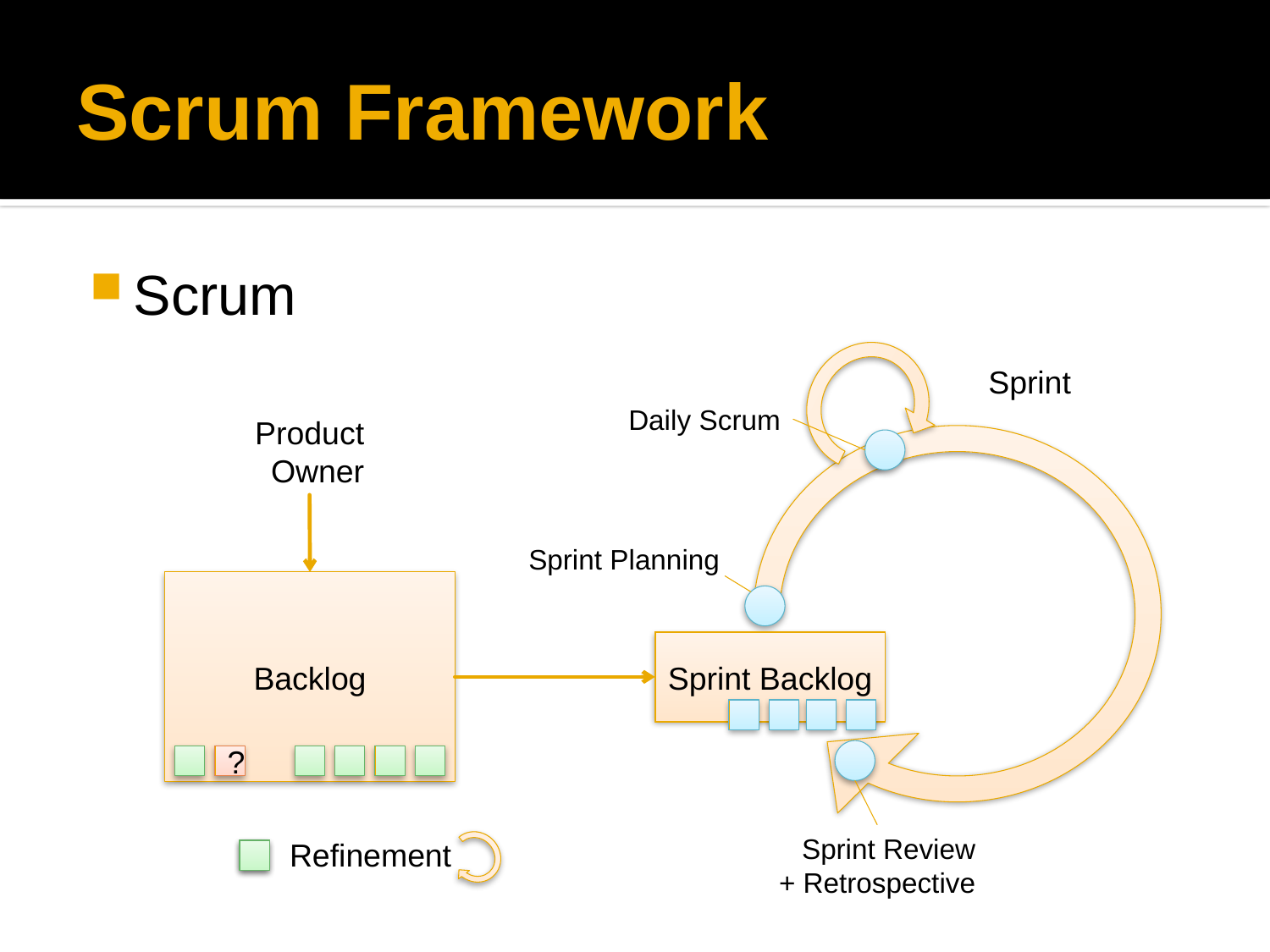

# Scrum Framework
Scrum

Sprint

Daily Scrum
Product
Owner

Sprint Planning
Backlog

Sprint Backlog

?

Sprint Review
+ Retrospective

Refinement